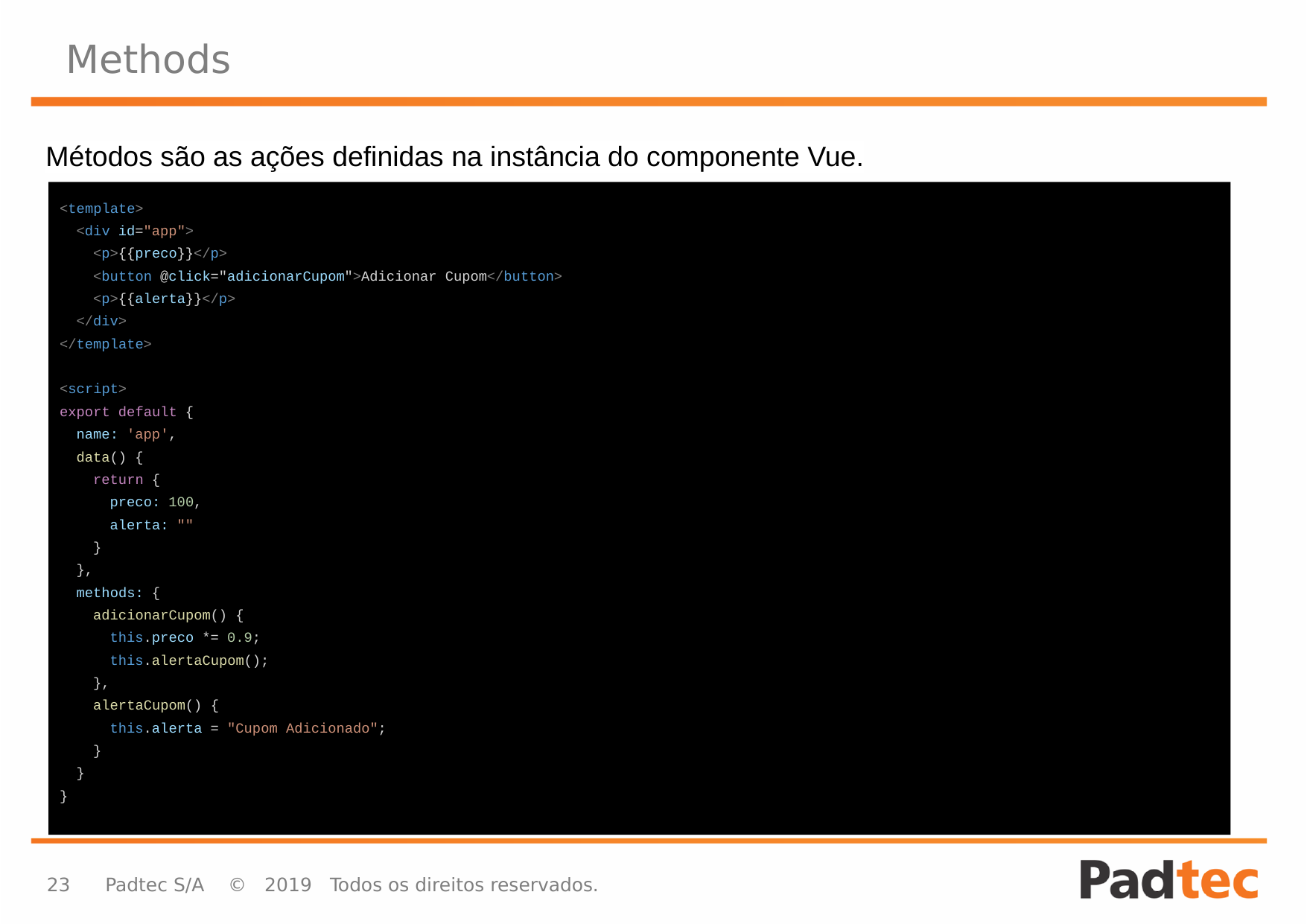

# Methods
Métodos são as ações definidas na instância do componente Vue.
<template>
  <div id="app">
    <p>{{preco}}</p>
    <button @click="adicionarCupom">Adicionar Cupom</button>
    <p>{{alerta}}</p>
  </div>
</template>

<script>
export default {
  name: 'app',
  data() {
    return {
      preco: 100,
      alerta: ""
    }
  },
  methods: {
    adicionarCupom() {
      this.preco *= 0.9;
      this.alertaCupom();
    },
    alertaCupom() {
      this.alerta = "Cupom Adicionado";
    }
  }
}